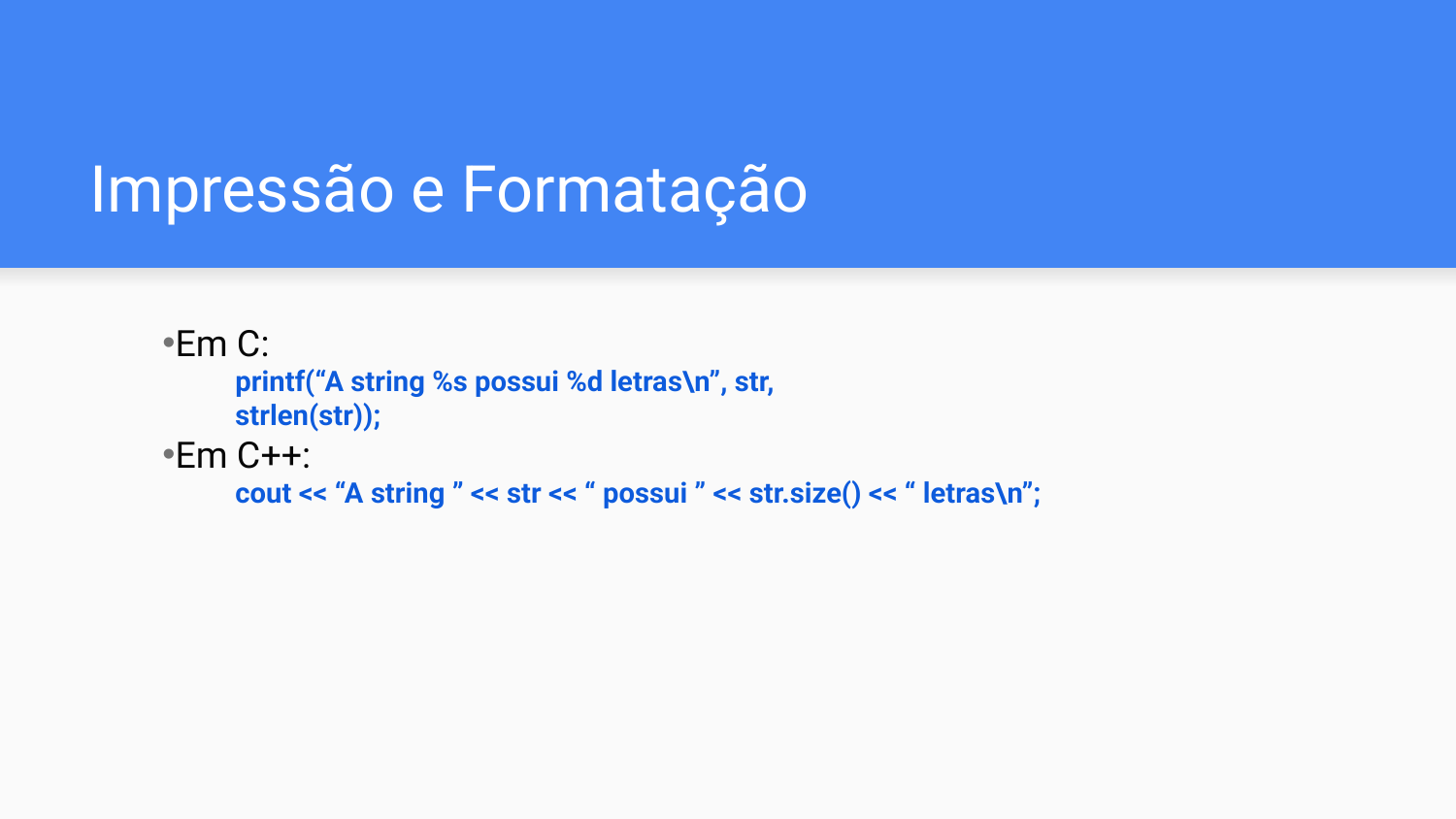

# Impressão e Formatação
Em C:
printf(“A string %s possui %d letras\n”, str,
strlen(str));
Em C++:
cout << “A string ” << str << “ possui ” << str.size() << “ letras\n”;